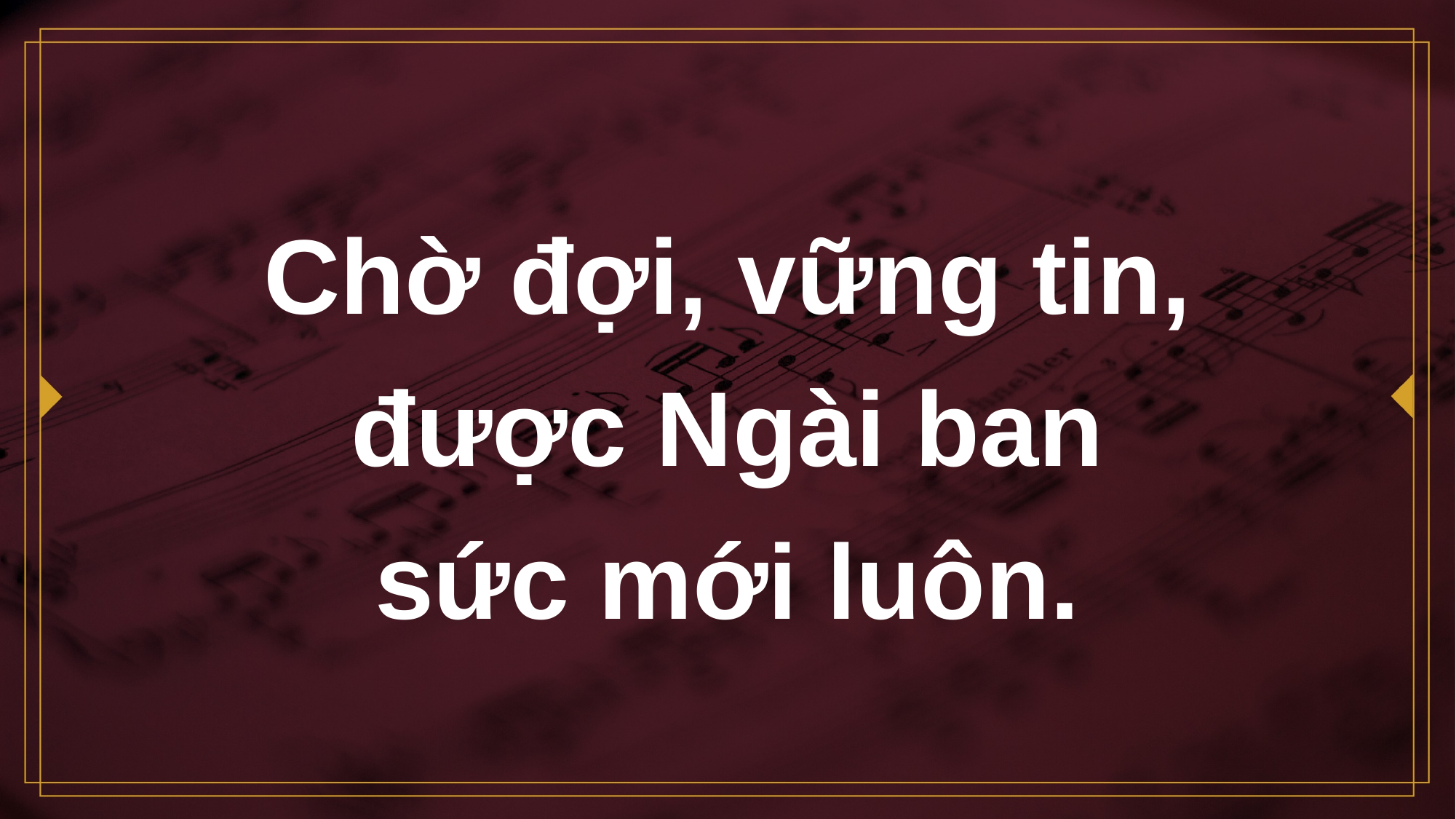

# Chờ đợi, vững tin, được Ngài ban sức mới luôn.